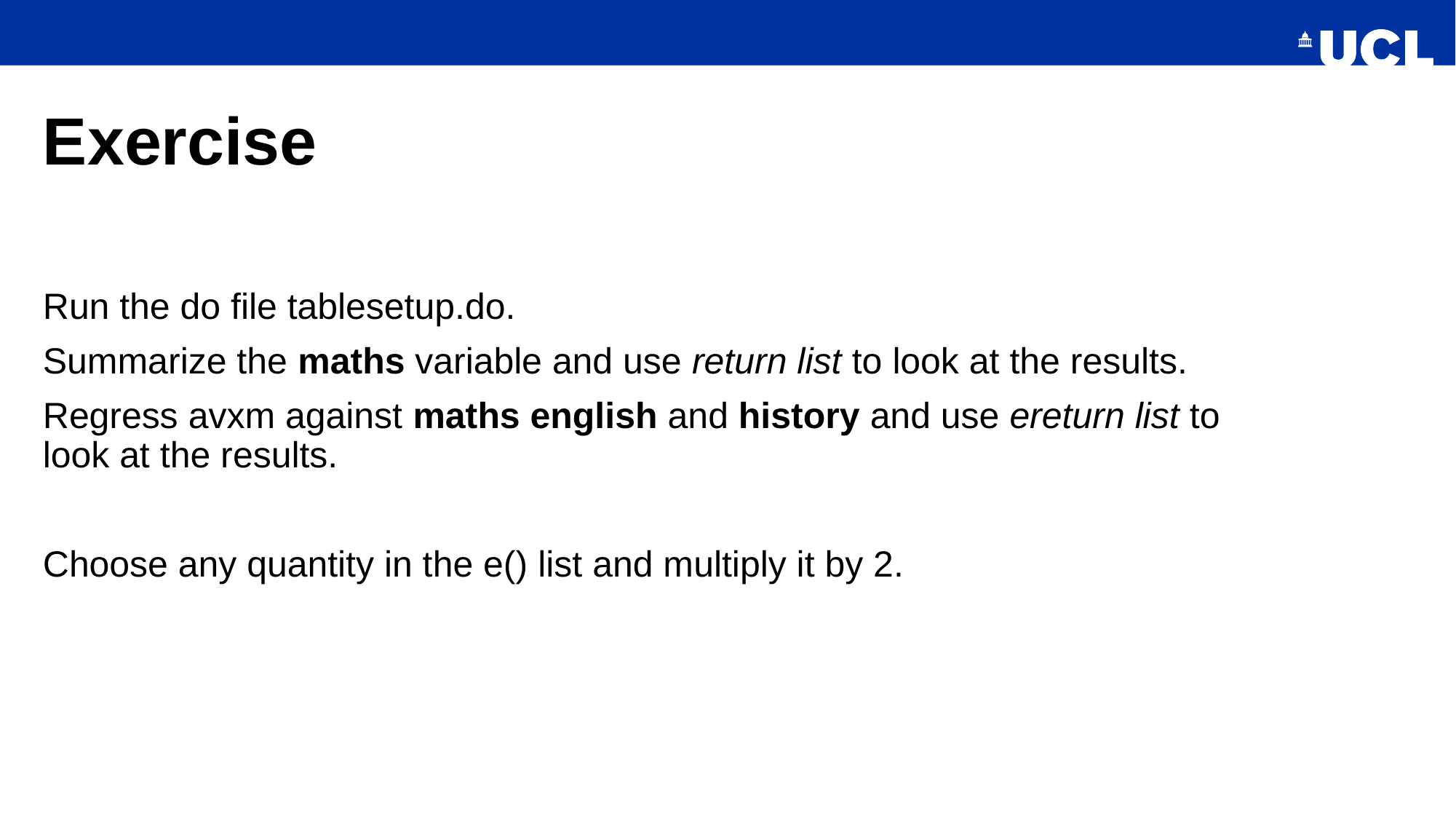

# Exercise
Run the do file tablesetup.do.
Summarize the maths variable and use return list to look at the results.
Regress avxm against maths english and history and use ereturn list to look at the results.

Choose any quantity in the e() list and multiply it by 2.